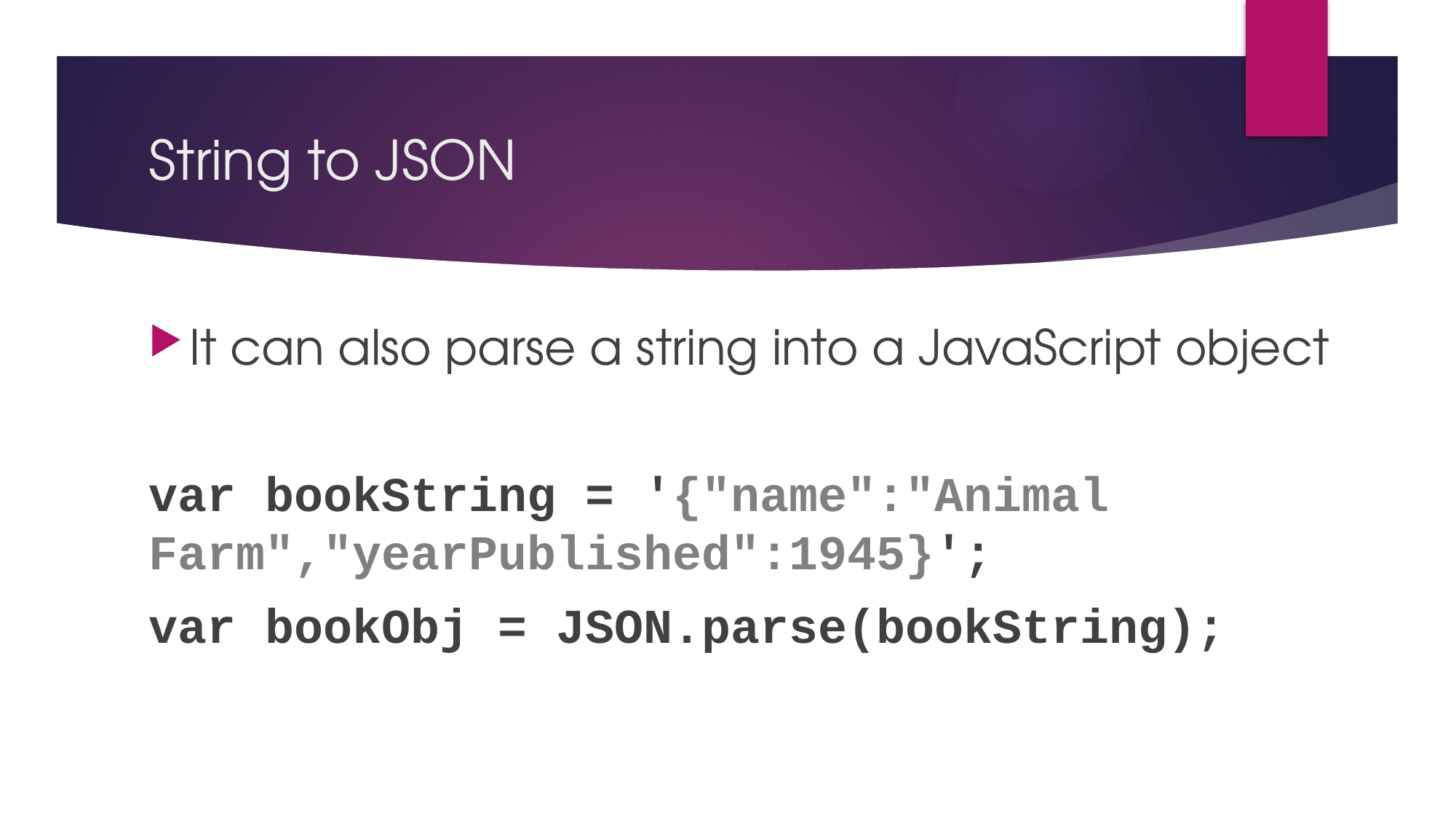

# String to JSON
It can also parse a string into a JavaScript object

var bookString = '{"name":"Animal Farm","yearPublished":1945}';
var bookObj = JSON.parse(bookString);